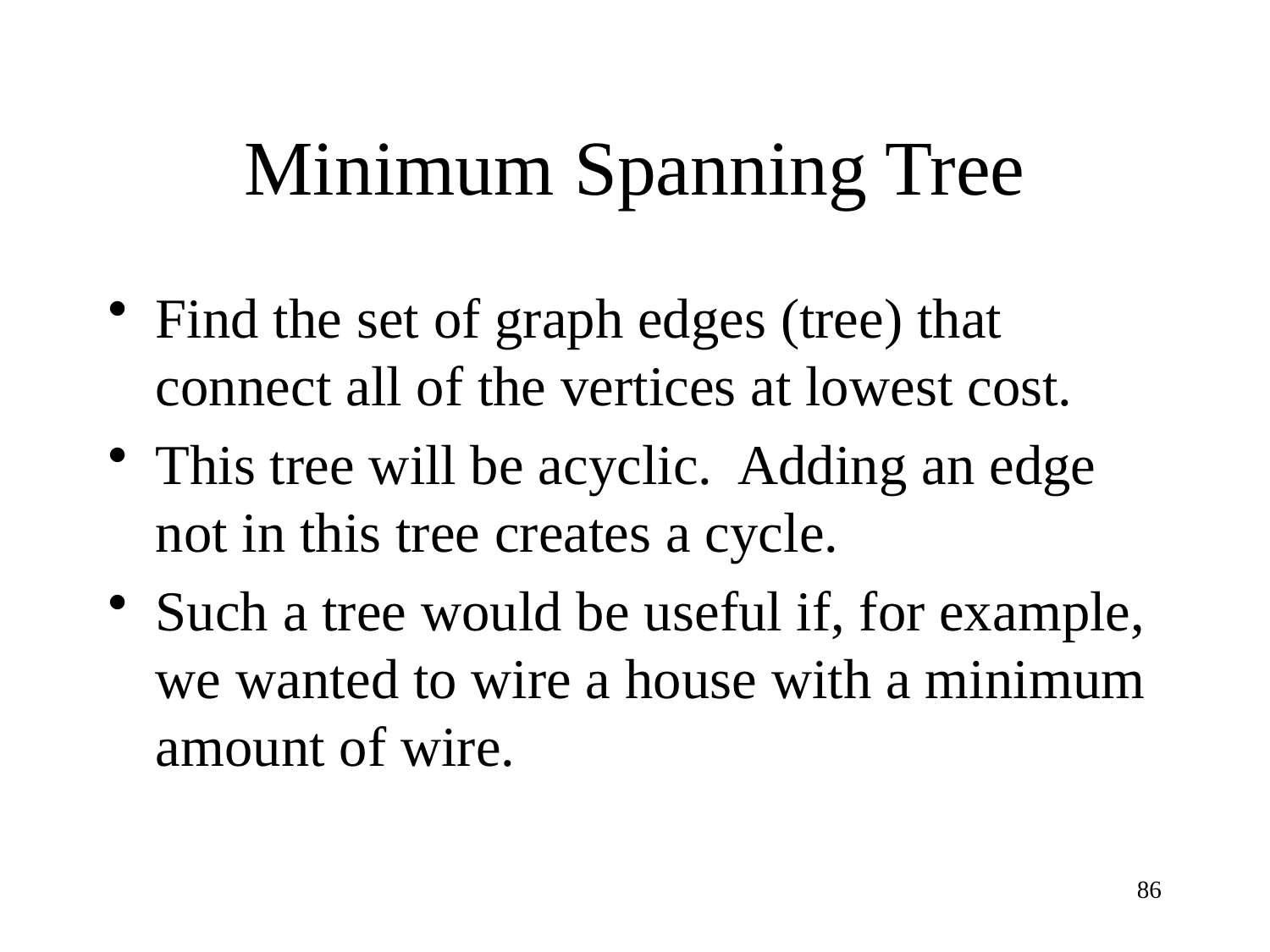

# Minimum Spanning Tree
Find the set of graph edges (tree) that connect all of the vertices at lowest cost.
This tree will be acyclic.  Adding an edge not in this tree creates a cycle.
Such a tree would be useful if, for example, we wanted to wire a house with a minimum amount of wire.

86